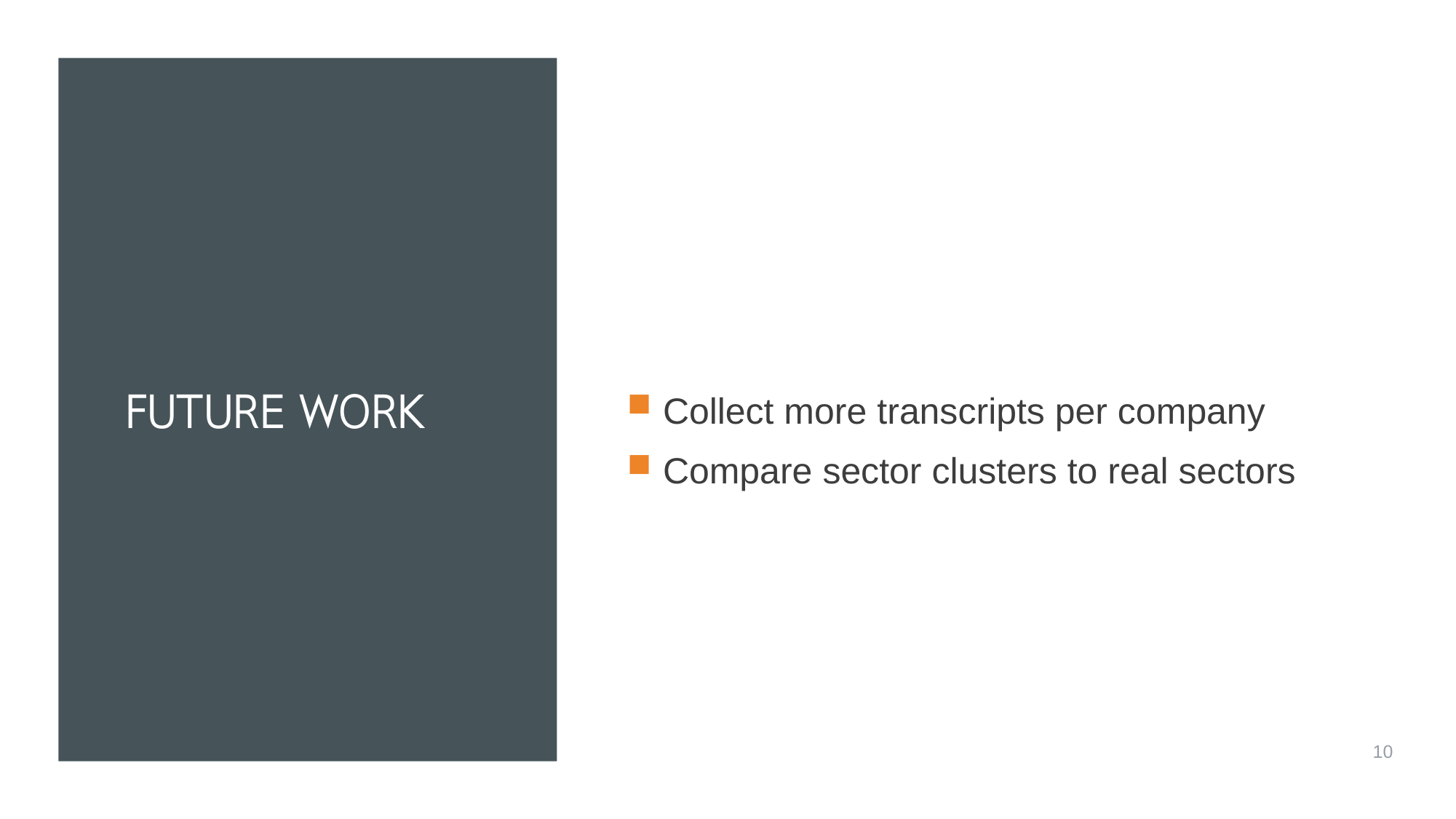

# Future Work
Collect more transcripts per company
Compare sector clusters to real sectors
10